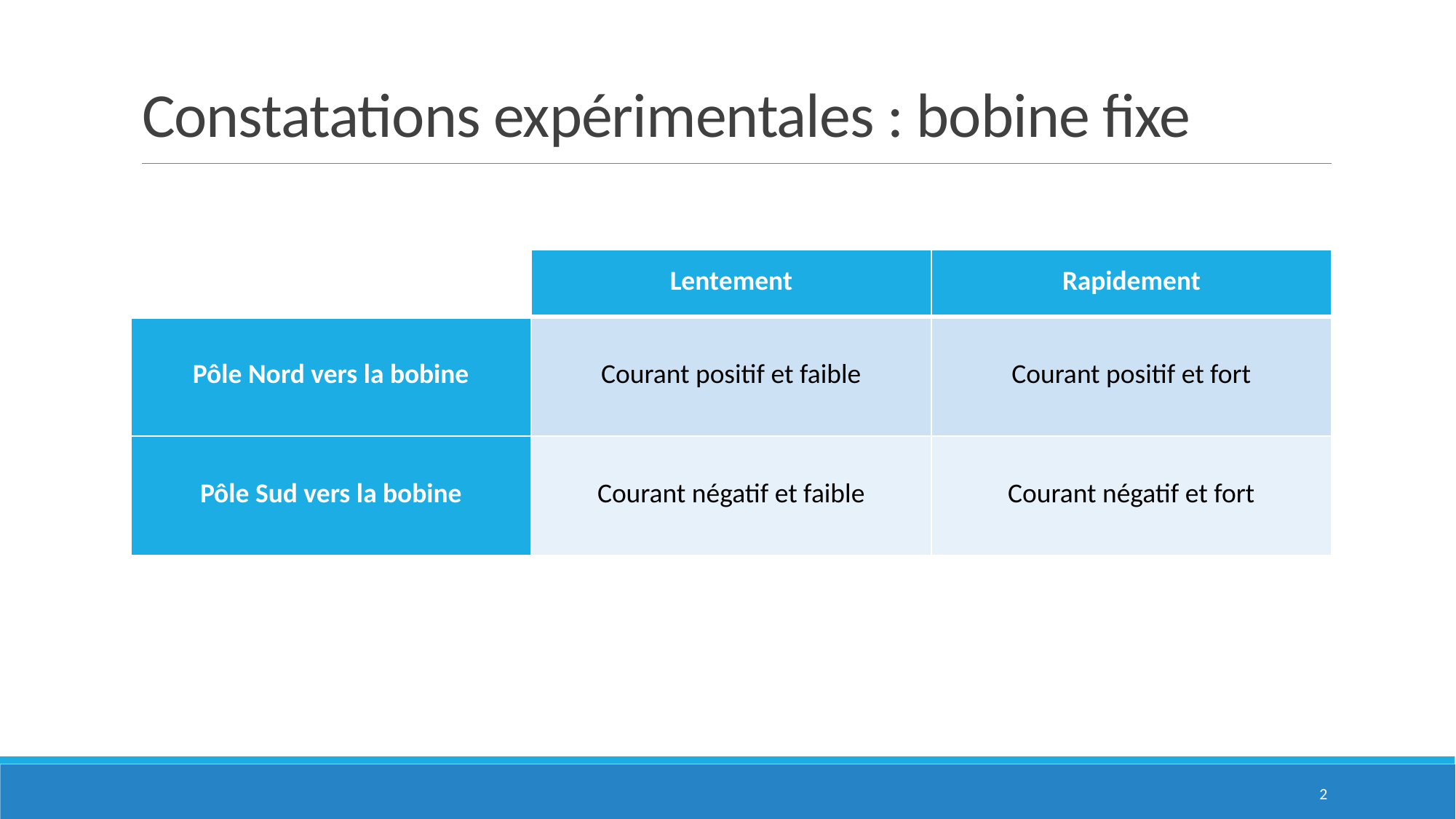

# Constatations expérimentales : bobine fixe
|  | Lentement | Rapidement |
| --- | --- | --- |
| Pôle Nord vers la bobine | Courant positif et faible | Courant positif et fort |
| Pôle Sud vers la bobine | Courant négatif et faible | Courant négatif et fort |
2